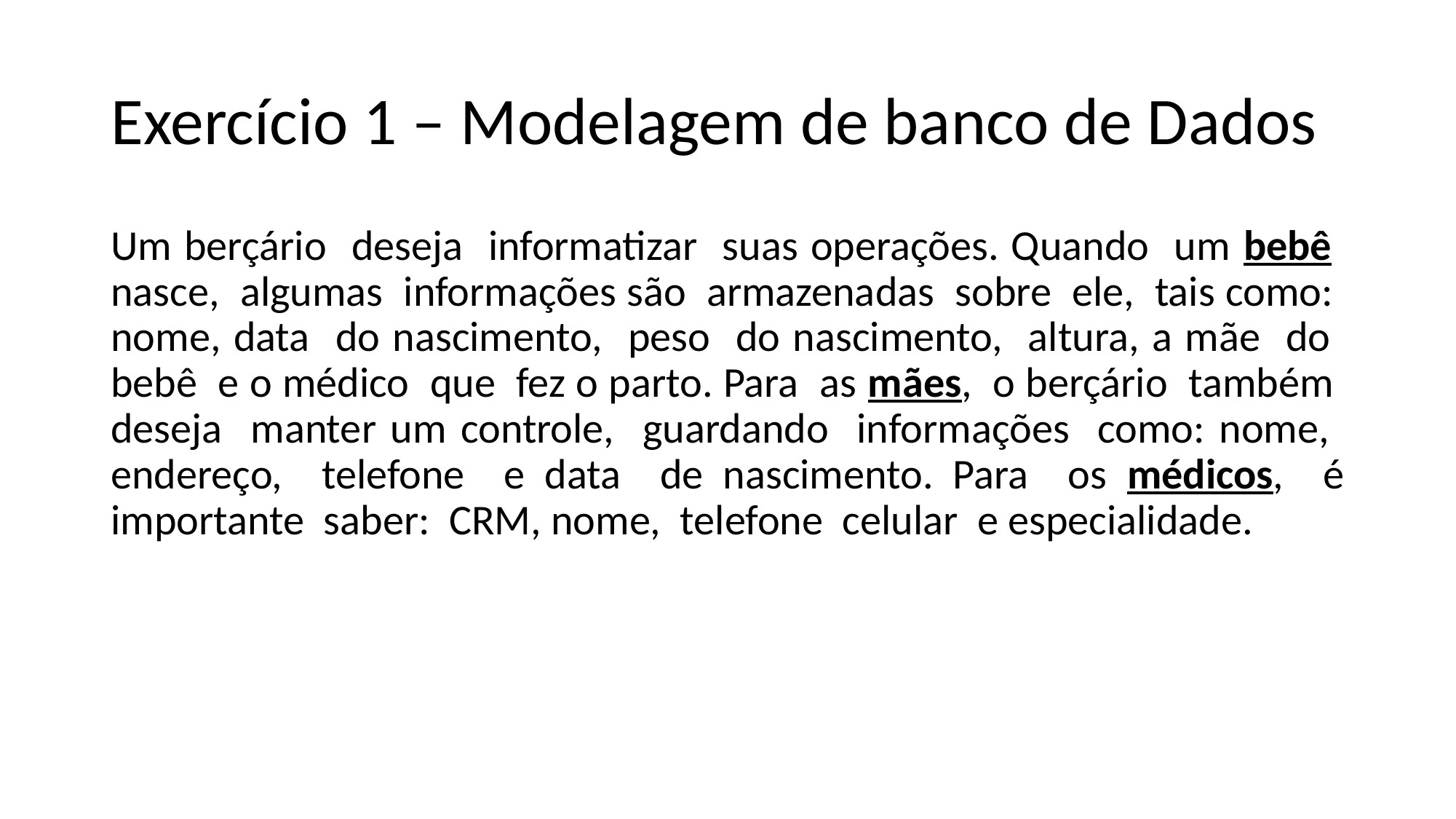

# Exercício 1 – Modelagem de banco de Dados
Um berçário  deseja  informatizar  suas operações. Quando  um bebê  nasce,  algumas  informações são  armazenadas  sobre  ele,  tais como:  nome, data  do nascimento,  peso  do nascimento,  altura, a mãe  do  bebê  e o médico  que  fez o parto. Para  as mães,  o berçário  também  deseja  manter um controle,  guardando  informações  como: nome,  endereço,  telefone  e data  de nascimento. Para  os médicos,  é importante  saber:  CRM, nome,  telefone  celular  e especialidade.